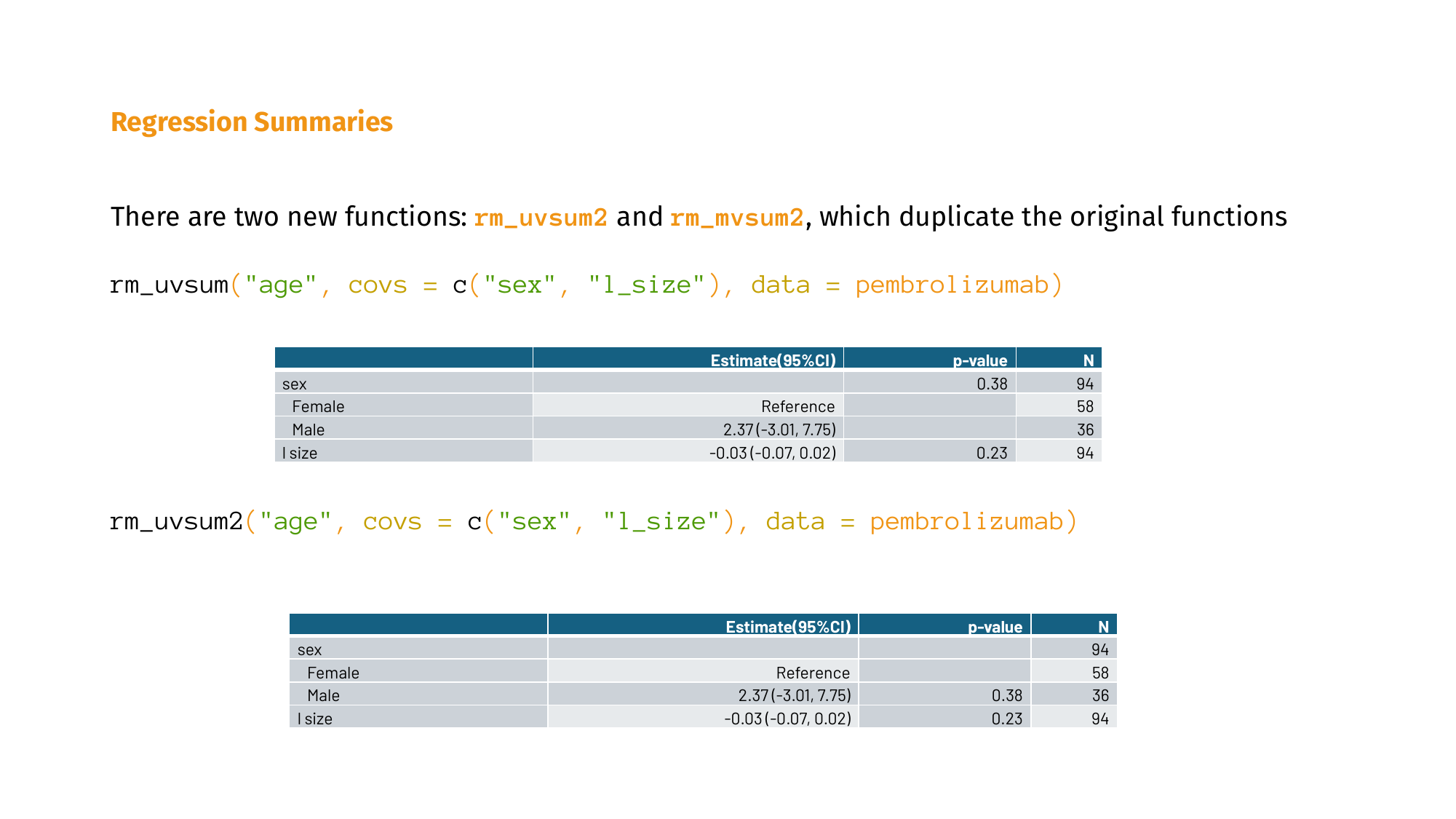

# Regression Summaries
There are two new functions: rm_uvsum2 and rm_mvsum2, which duplicate the original functions
rm_uvsum("age", covs = c("sex", "l_size"), data = pembrolizumab)

|  | Estimate(95%CI) | p-value | N |
| --- | --- | --- | --- |
| sex |  | 0.38 | 94 |
| Female | Reference |  | 58 |
| Male | 2.37 (-3.01, 7.75) |  | 36 |
| l size | -0.03 (-0.07, 0.02) | 0.23 | 94 |
rm_uvsum2("age", covs = c("sex", "l_size"), data = pembrolizumab)
|  | Estimate(95%CI) | p-value | N |
| --- | --- | --- | --- |
| sex |  |  | 94 |
| Female | Reference |  | 58 |
| Male | 2.37 (-3.01, 7.75) | 0.38 | 36 |
| l size | -0.03 (-0.07, 0.02) | 0.23 | 94 |